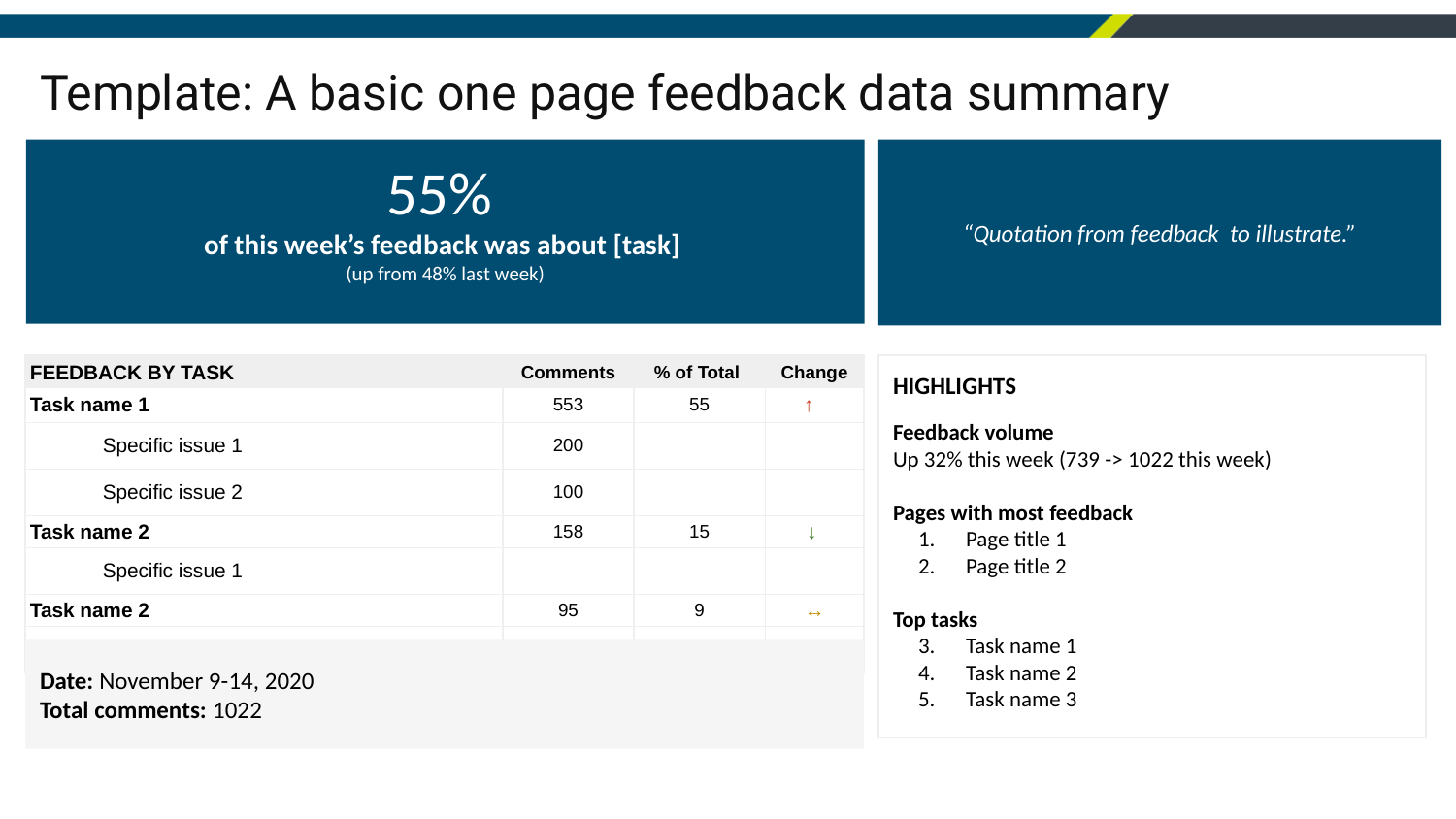

# Template: A basic one page feedback data summary
“Quotation from feedback  to illustrate.”
55%
of this week’s feedback was about [task]
(up from 48% last week)

| FEEDBACK BY TASK | Comments | % of Total | Change |
| --- | --- | --- | --- |
| Task name 1 | 553 | 55 | ↑ |
| Specific issue 1 | 200 |  |  |
| Specific issue 2 | 100 |  |  |
| Task name 2 | 158 | 15 | ↓ |
| Specific issue 1 |  |  |  |
| Task name 2 | 95 | 9 | ↔ |
| Specific issue 1 |  |  |  |
HIGHLIGHTS

Feedback volume
Up 32% this week (739 -> 1022 this week)

Pages with most feedback
Page title 1
Page title 2

Top tasks
Task name 1
Task name 2
Task name 3

Date: November 9-14, 2020
Total comments: 1022